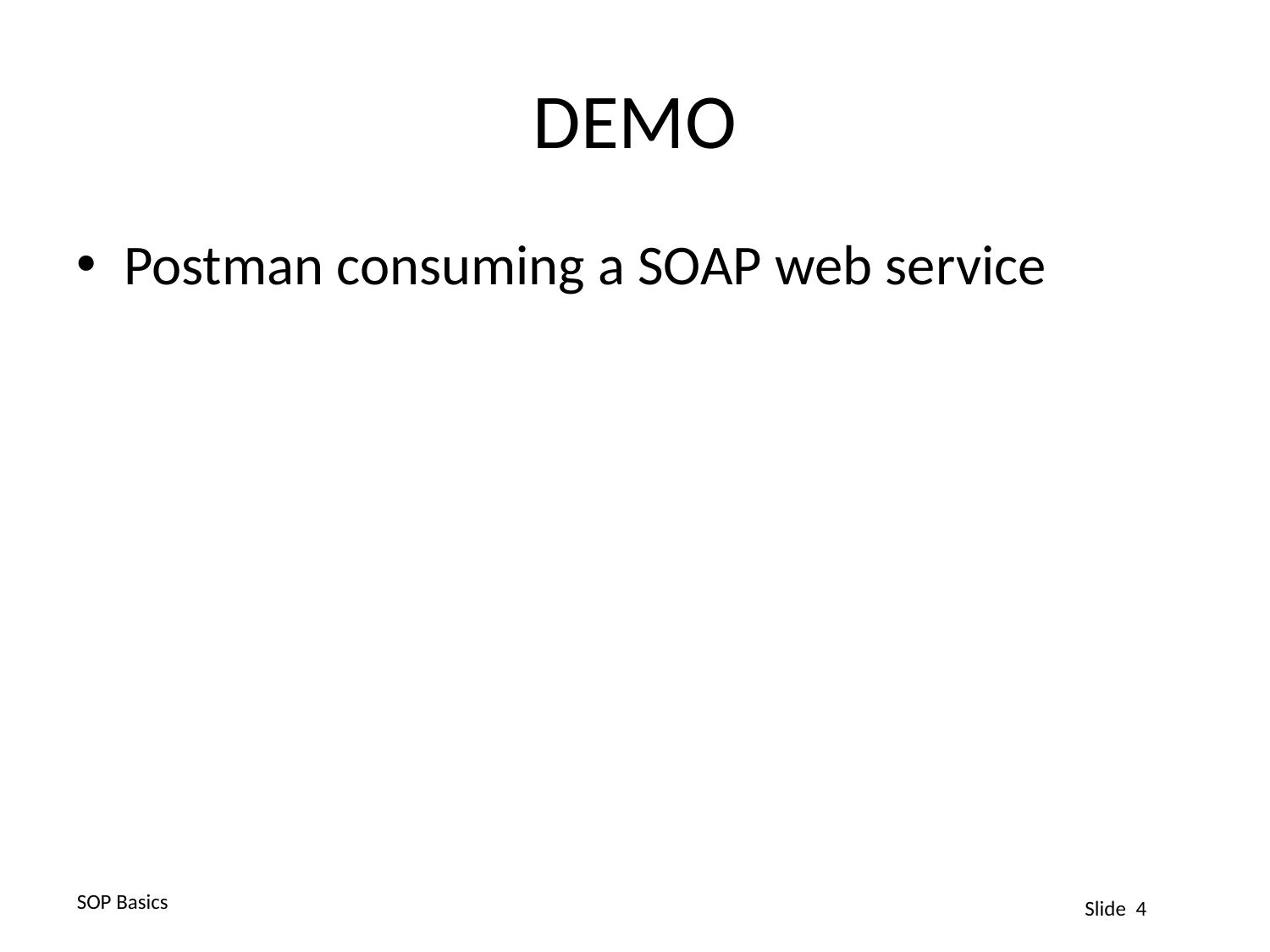

# DEMO
Postman consuming a SOAP web service